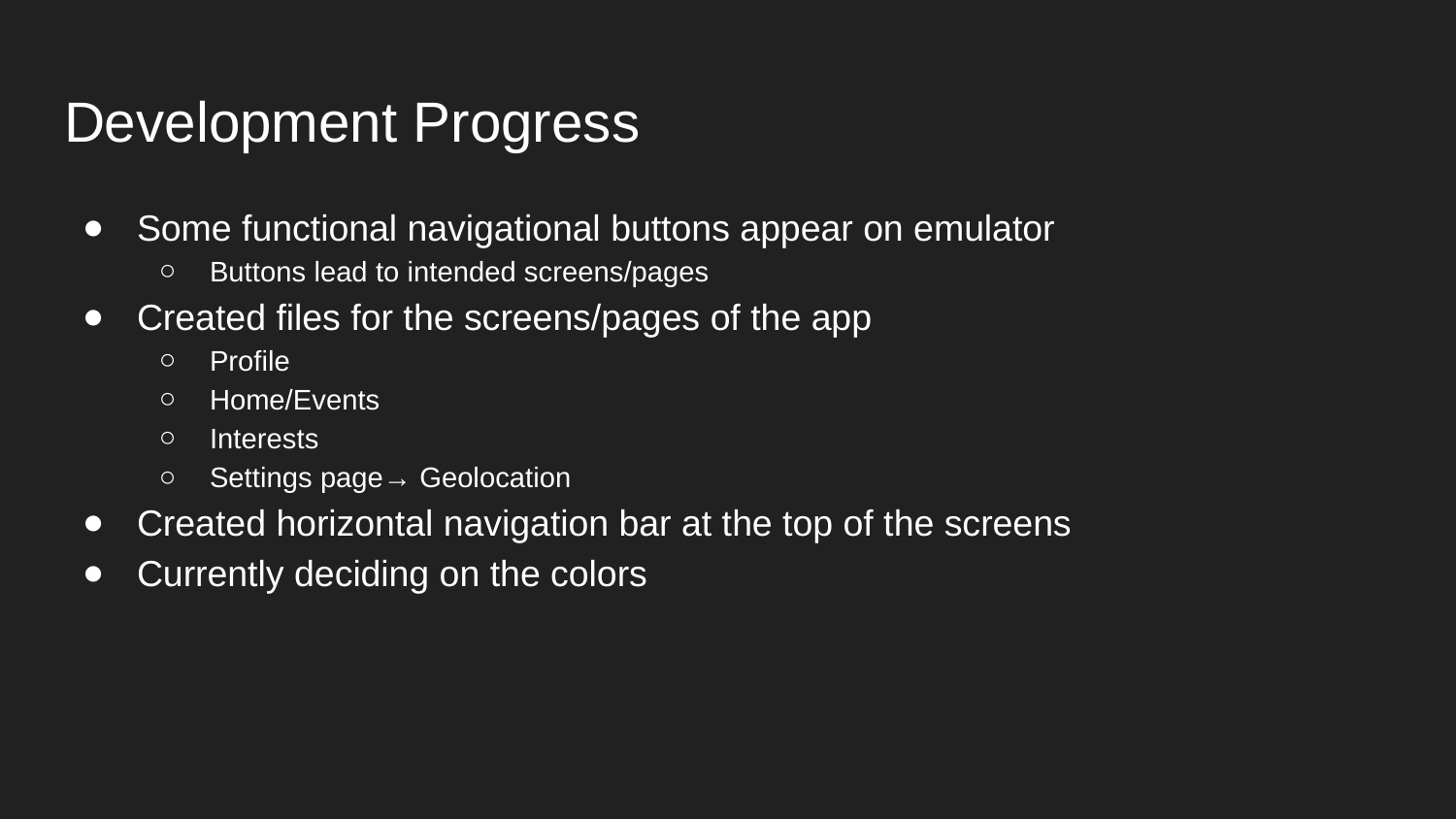

# Development Progress
Some functional navigational buttons appear on emulator
Buttons lead to intended screens/pages
Created files for the screens/pages of the app
Profile
Home/Events
Interests
Settings page→ Geolocation
Created horizontal navigation bar at the top of the screens
Currently deciding on the colors